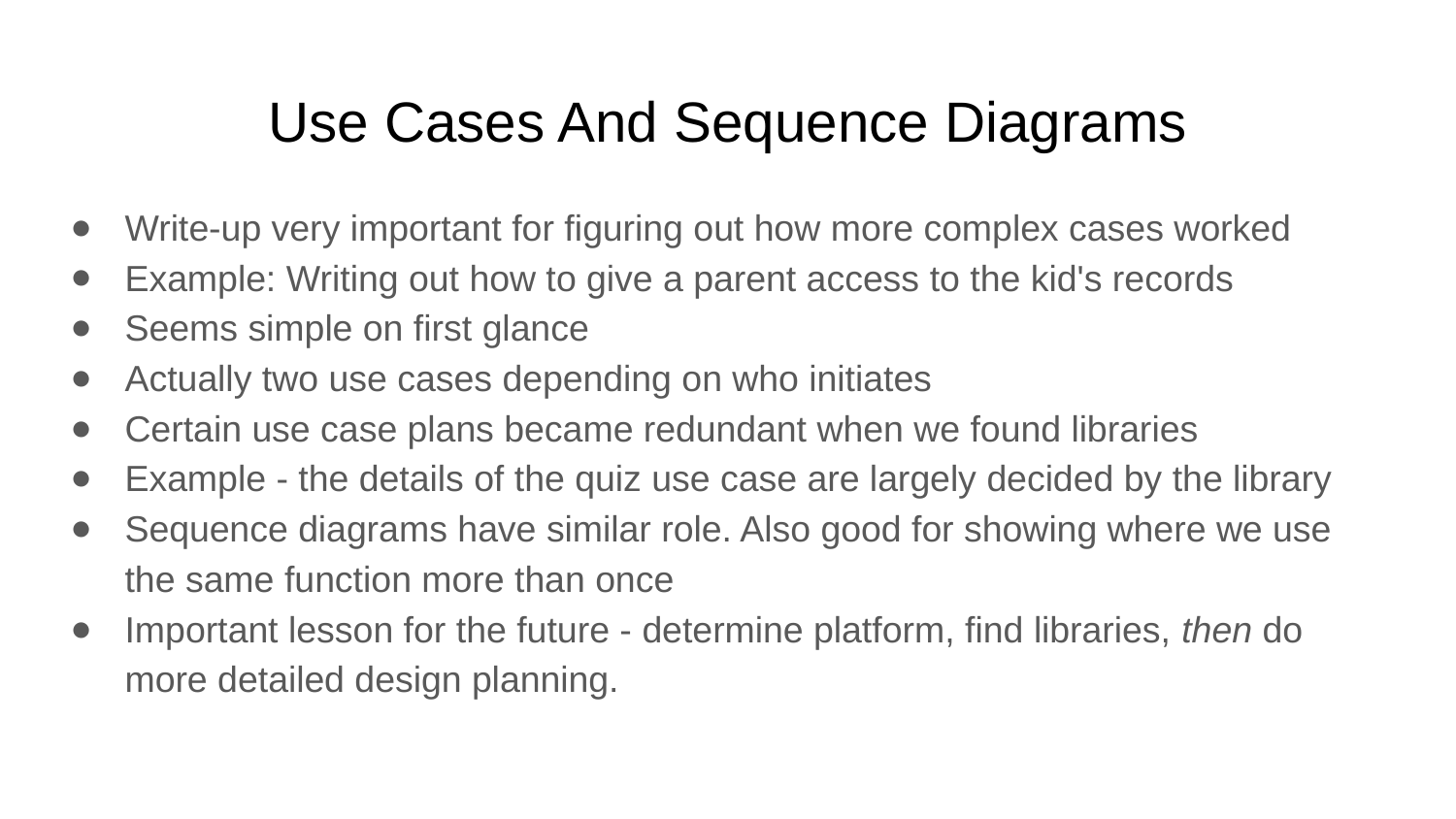

# Use Cases And Sequence Diagrams
Write-up very important for figuring out how more complex cases worked
Example: Writing out how to give a parent access to the kid's records
Seems simple on first glance
Actually two use cases depending on who initiates
Certain use case plans became redundant when we found libraries
Example - the details of the quiz use case are largely decided by the library
Sequence diagrams have similar role. Also good for showing where we use the same function more than once
Important lesson for the future - determine platform, find libraries, then do more detailed design planning.